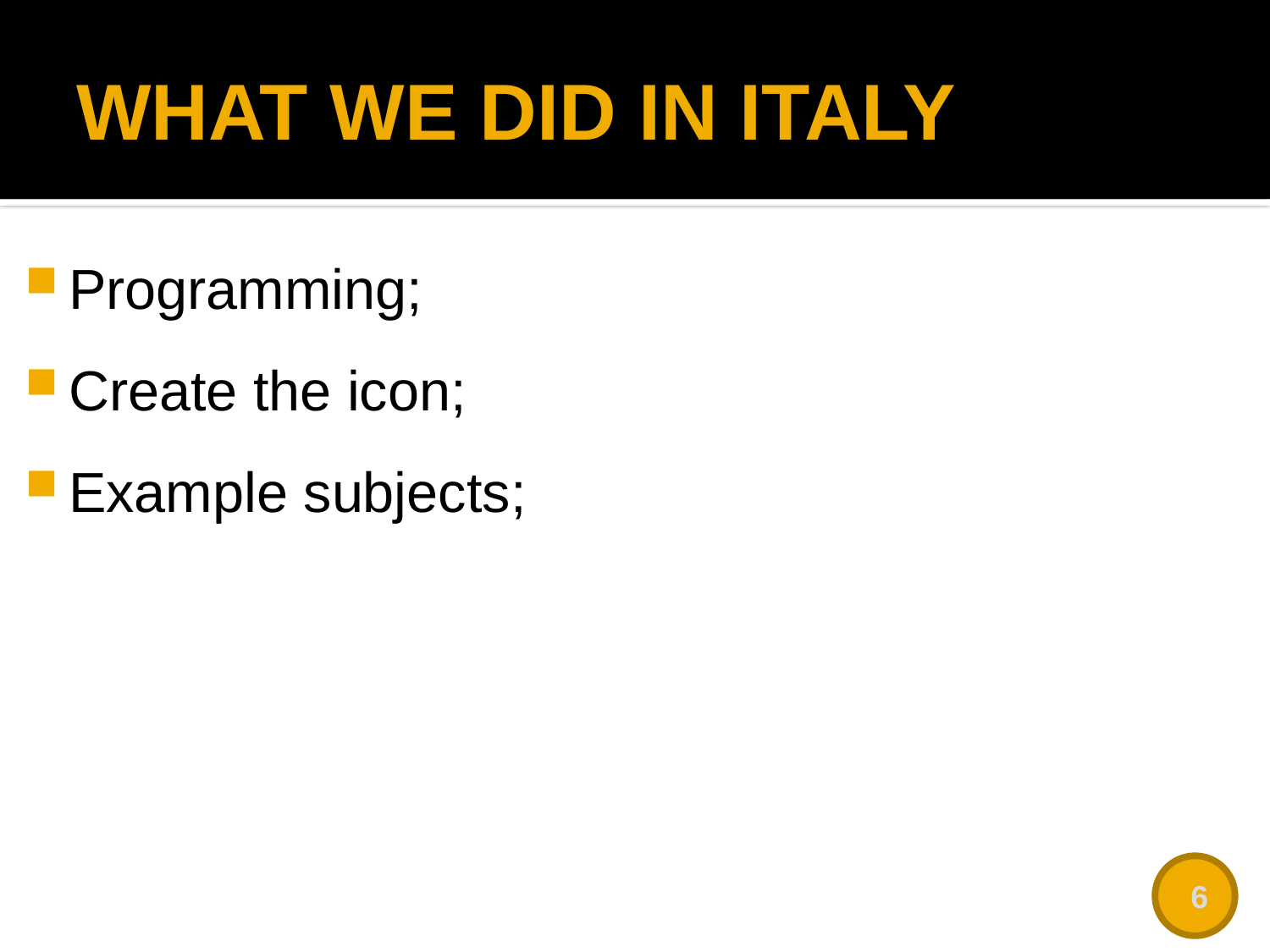

# WHAT WE DID IN ITALY
Programming;
Create the icon;
Example subjects;
 6